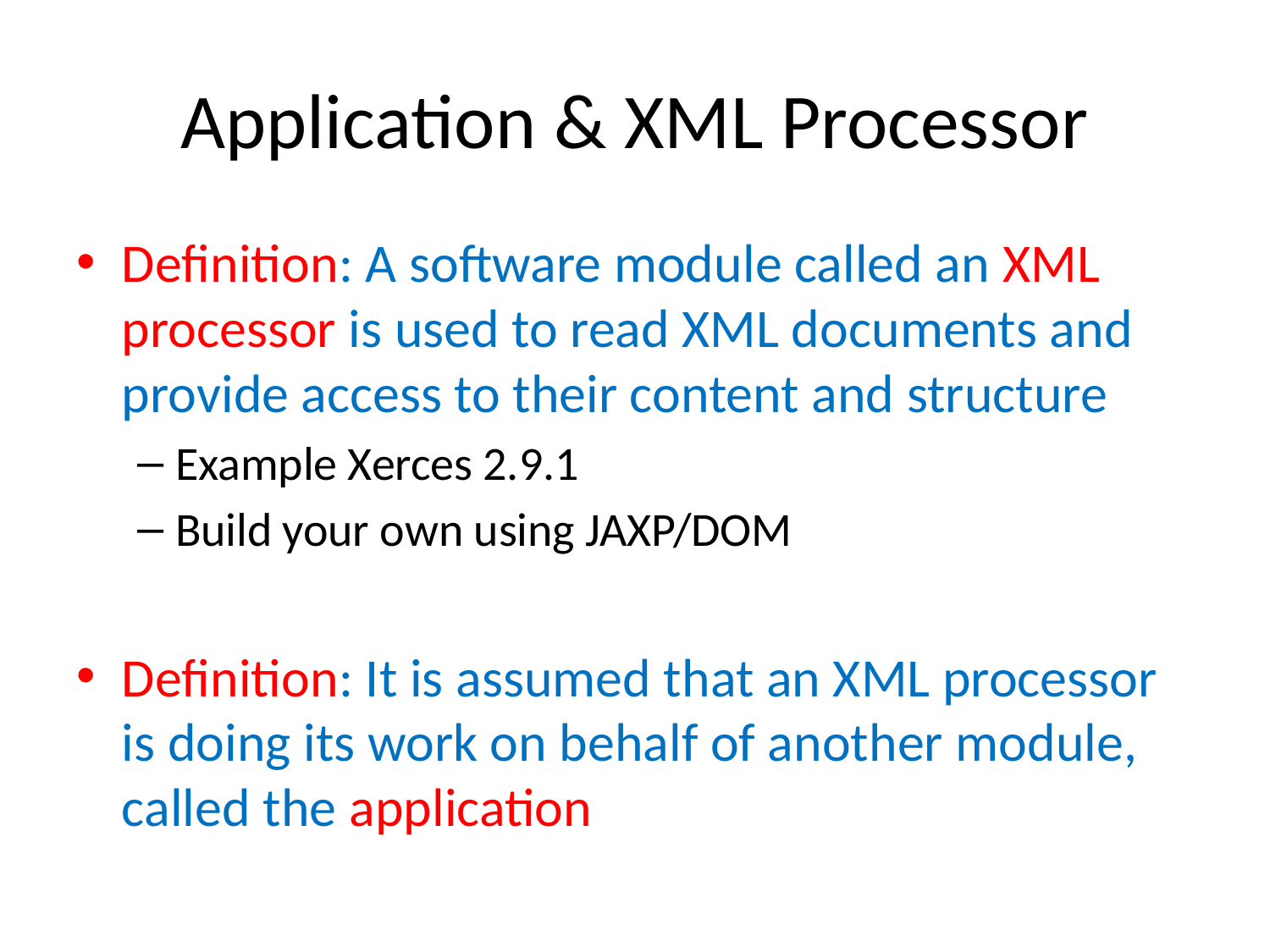

# Application & XML Processor
Definition: A software module called an XML processor is used to read XML documents and provide access to their content and structure
Example Xerces 2.9.1
Build your own using JAXP/DOM

Definition: It is assumed that an XML processor is doing its work on behalf of another module, called the application